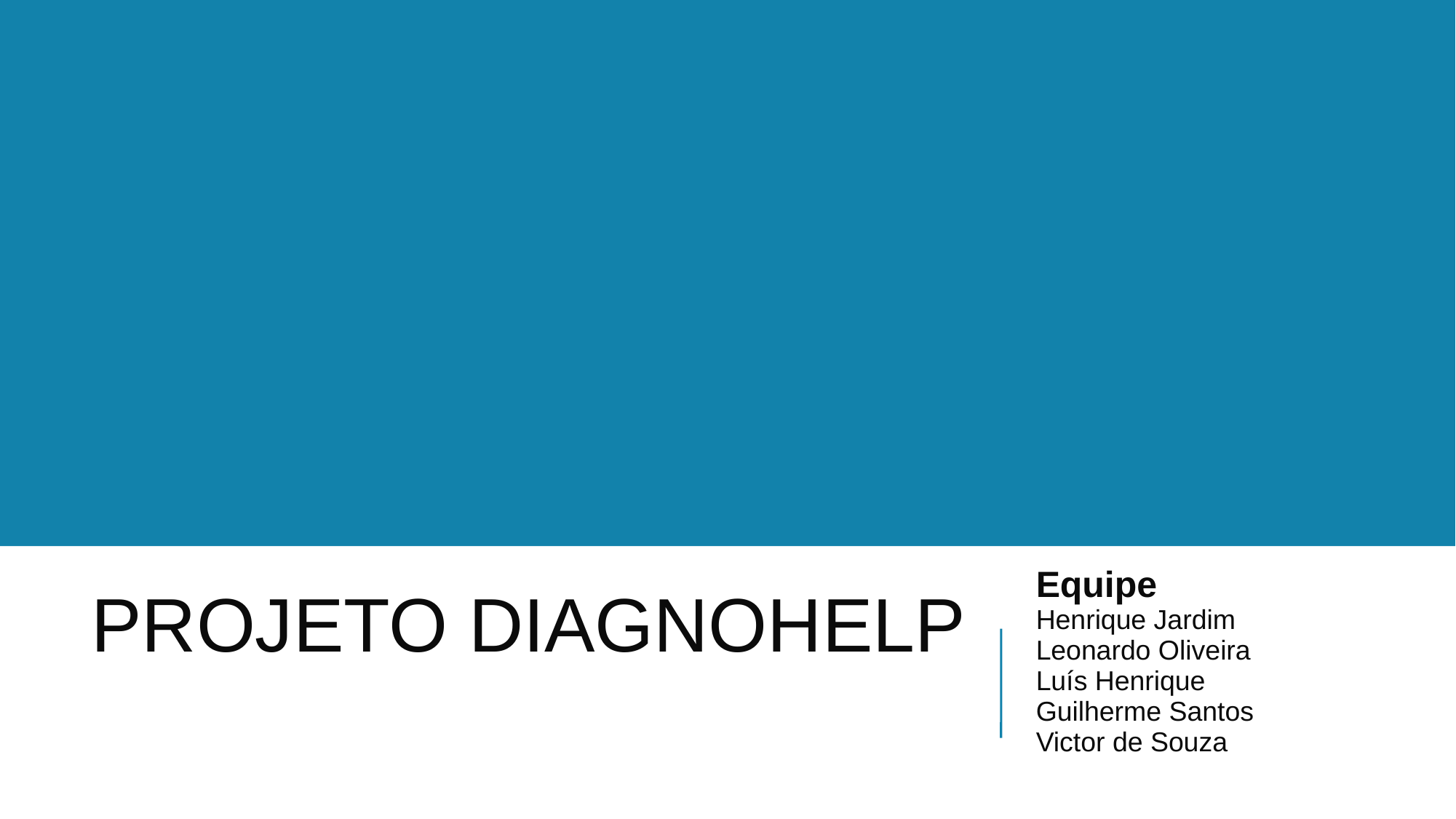

Equipe
Henrique Jardim
Leonardo Oliveira
Luís Henrique
Guilherme Santos
Victor de Souza
ProjetO diagnohelp